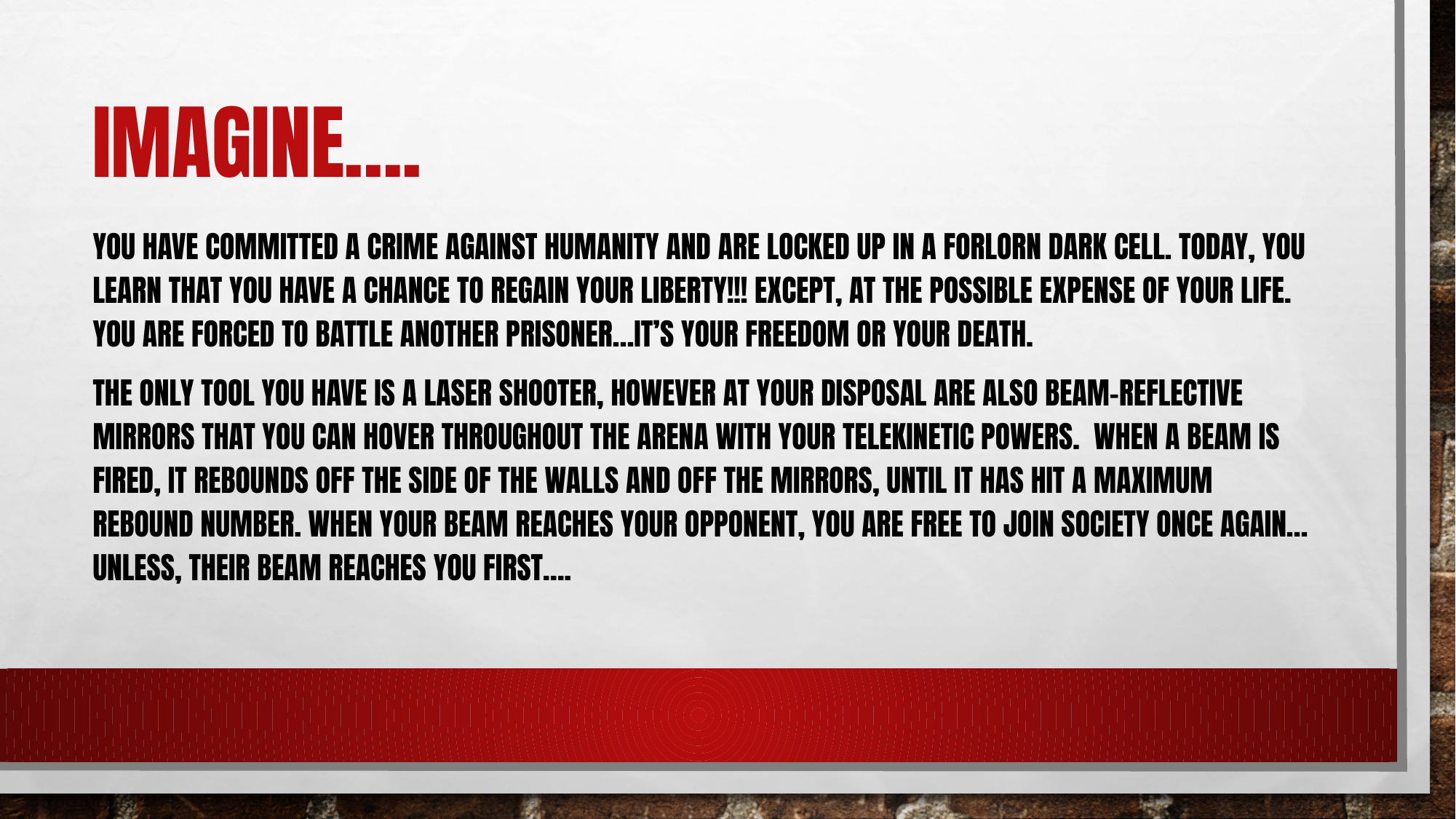

# Imagine….
You have committed a crime against humanity and are locked up in a forlorn dark cell. Today, you learn that you have a chance to regain your liberty!!! Except, at the possible expense of your life. You are forced to battle another prisoner…it’s your freedom or your death.
The only tool you have is a laser shooter, however at your disposal are also beam-reflective mirrors that you can hover throughout the arena with your telekinetic powers.  When a beam is fired, it rebounds off the side of the walls and off the mirrors, until it has hit a maximum rebound number. When your beam reaches your opponent, you are free to join society once again…unless, their beam reaches you first….